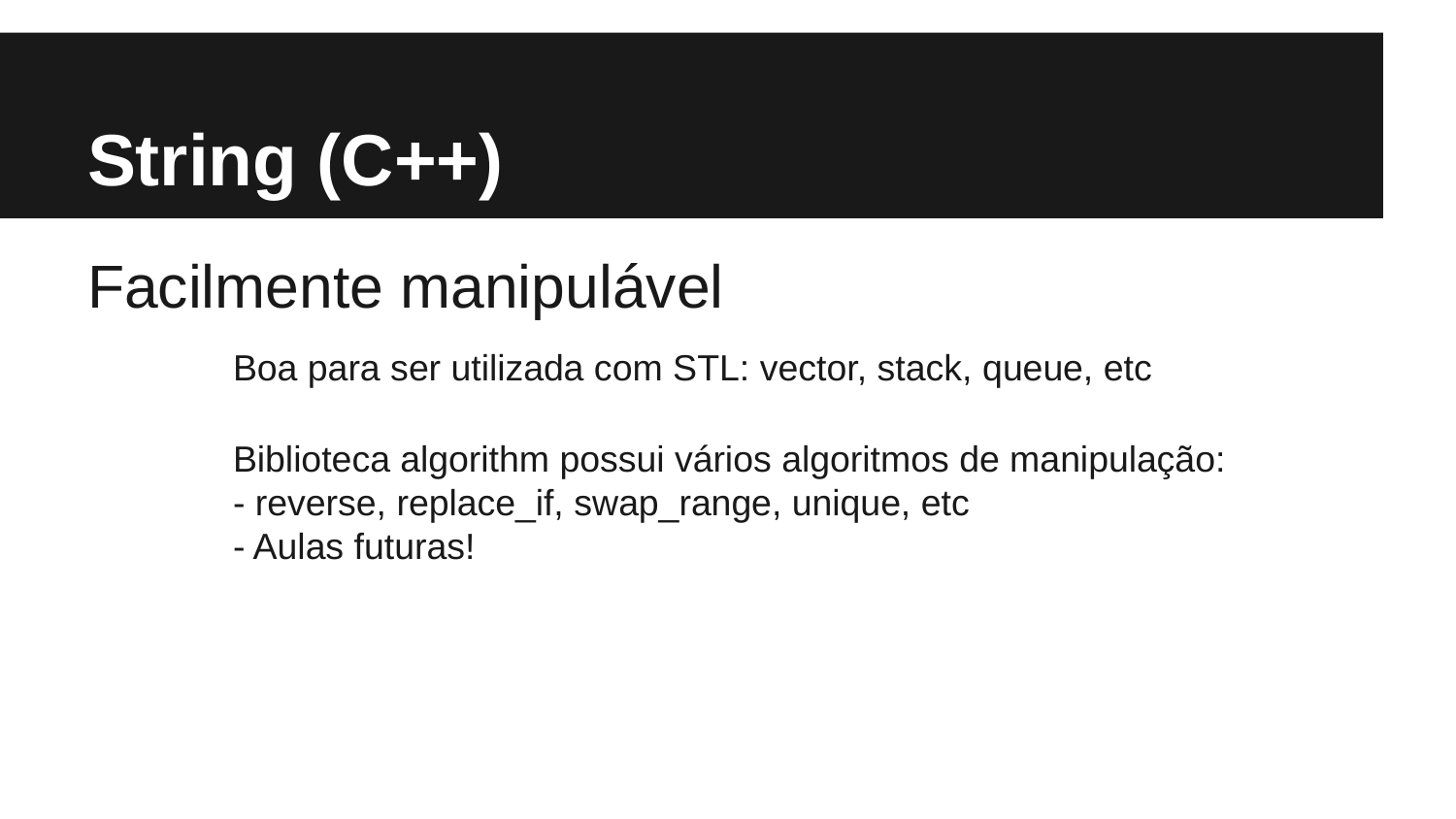

# String (C++)
Facilmente manipulável
	Boa para ser utilizada com STL: vector, stack, queue, etc

	Biblioteca algorithm possui vários algoritmos de manipulação:
	- reverse, replace_if, swap_range, unique, etc
	- Aulas futuras!